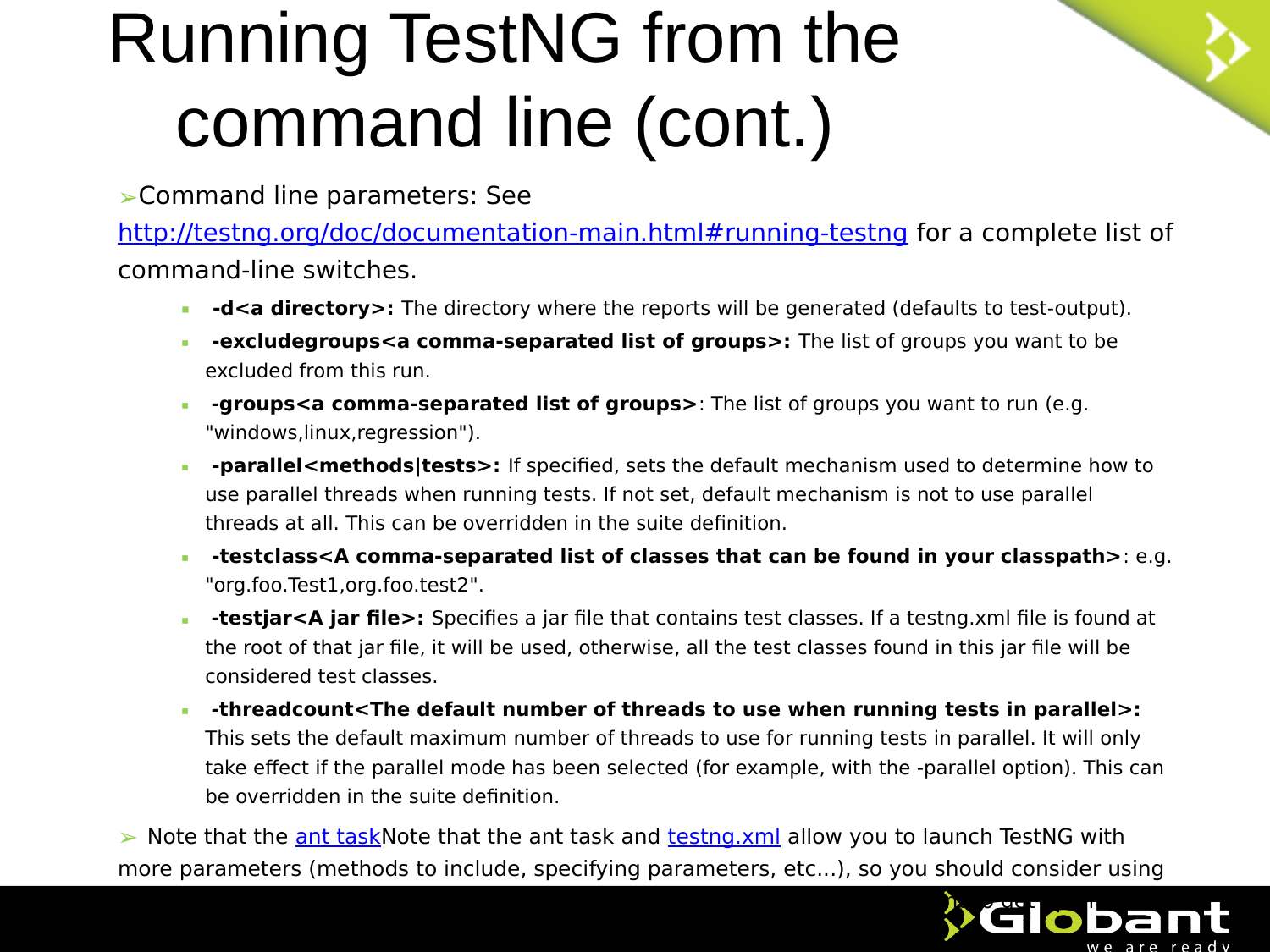

# Running TestNG from the command line (cont.)
Command line parameters: See http://testng.org/doc/documentation-main.html#running-testng for a complete list of command-line switches.
 -d<a directory>: The directory where the reports will be generated (defaults to test-output).
 -excludegroups<a comma-separated list of groups>: The list of groups you want to be excluded from this run.
 -groups<a comma-separated list of groups>: The list of groups you want to run (e.g. "windows,linux,regression").
 -parallel<methods|tests>: If specified, sets the default mechanism used to determine how to use parallel threads when running tests. If not set, default mechanism is not to use parallel threads at all. This can be overridden in the suite definition.
 -testclass<A comma-separated list of classes that can be found in your classpath>: e.g. "org.foo.Test1,org.foo.test2".
 -testjar<A jar file>: Specifies a jar file that contains test classes. If a testng.xml file is found at the root of that jar file, it will be used, otherwise, all the test classes found in this jar file will be considered test classes.
 -threadcount<The default number of threads to use when running tests in parallel>: This sets the default maximum number of threads to use for running tests in parallel. It will only take effect if the parallel mode has been selected (for example, with the -parallel option). This can be overridden in the suite definition.
 Note that the ant taskNote that the ant task and testng.xml allow you to launch TestNG with more parameters (methods to include, specifying parameters, etc...), so you should consider using the command line only when you are trying to learn about TestNG and you want to get up and running quickly.